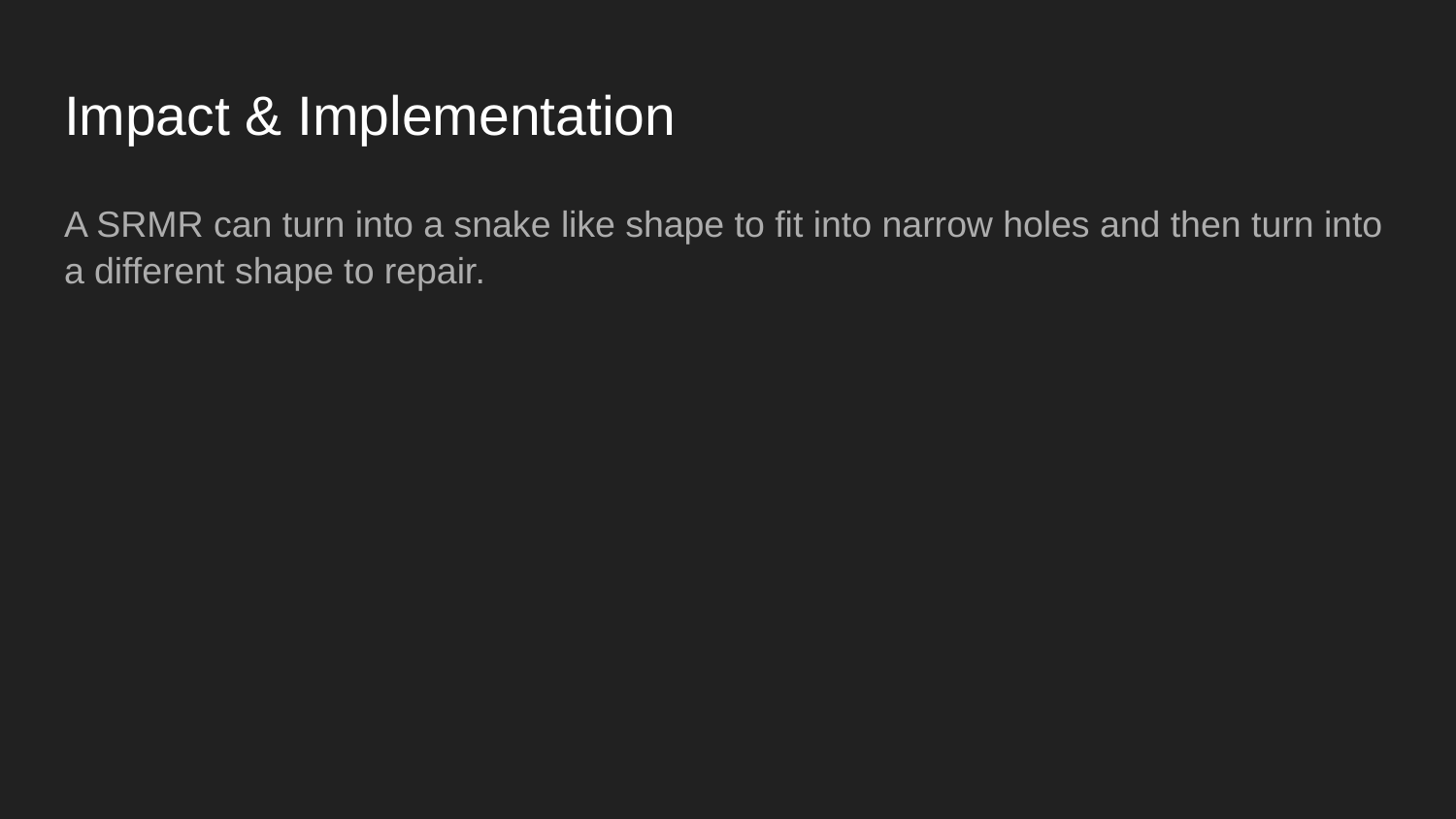

# Impact & Implementation
A SRMR can turn into a snake like shape to fit into narrow holes and then turn into a different shape to repair.